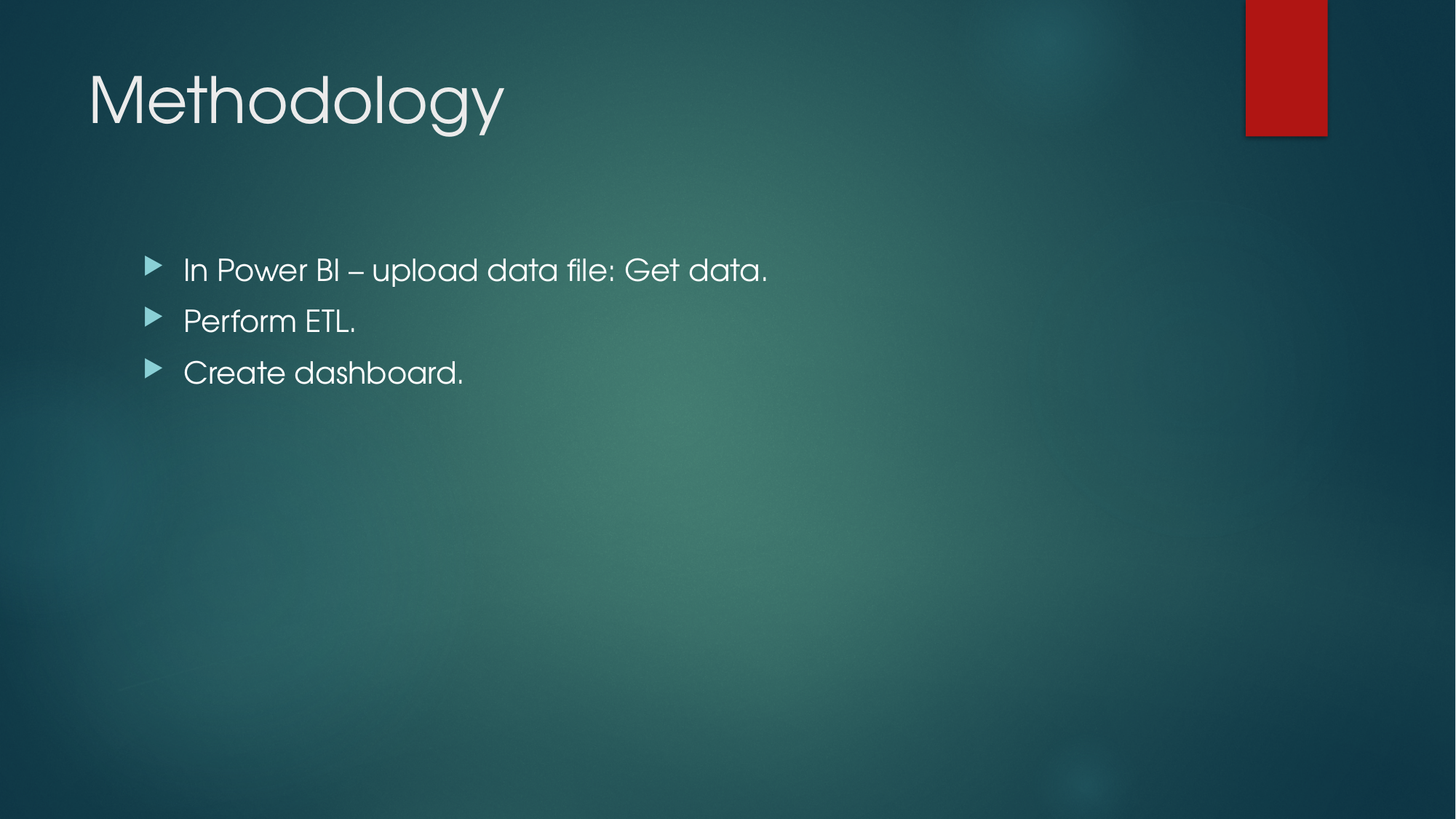

# Methodology
In Power BI – upload data file: Get data.
Perform ETL.
Create dashboard.